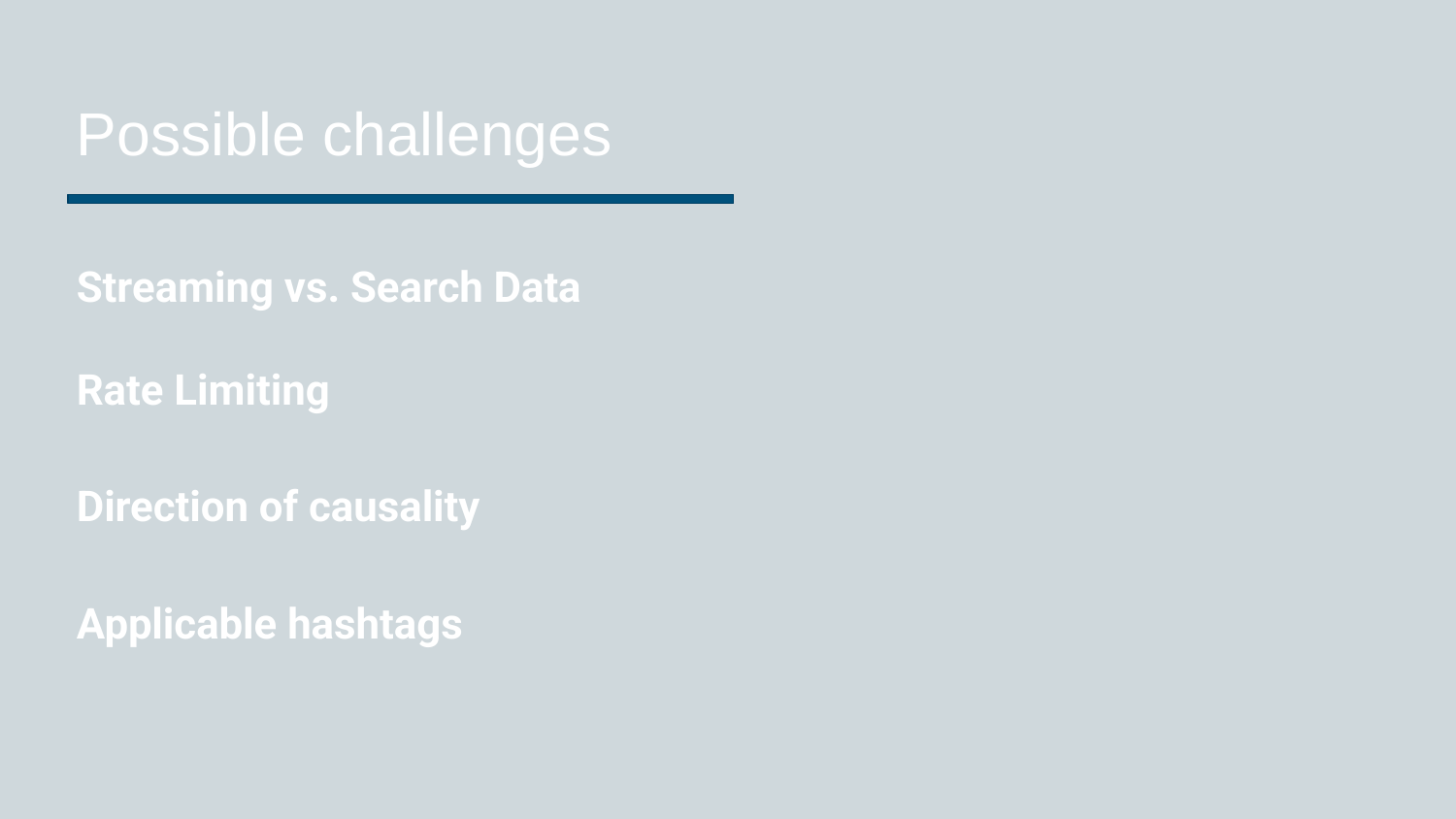

# Possible challenges

Streaming vs. Search Data

Rate Limiting

Direction of causality

Applicable hashtags